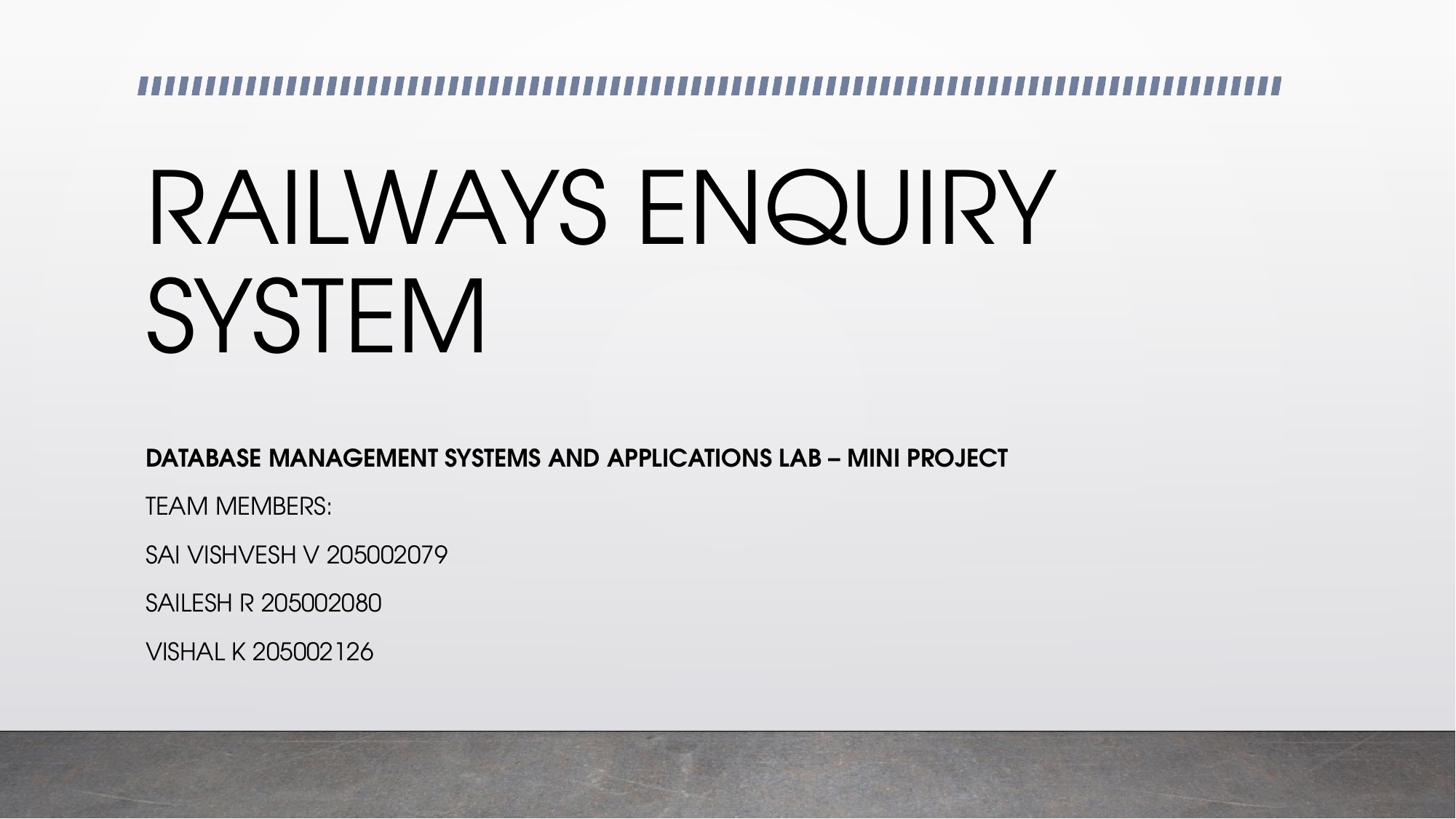

# RAILWAYS ENQUIRY SYSTEM
DATABASE MANAGEMENT SYSTEMS AND APPLICATIONS LAB – MINI PROJECT
TEAM MEMBERS:
SAI VISHVESH V 205002079
SAILESH R 205002080
VISHAL K 205002126